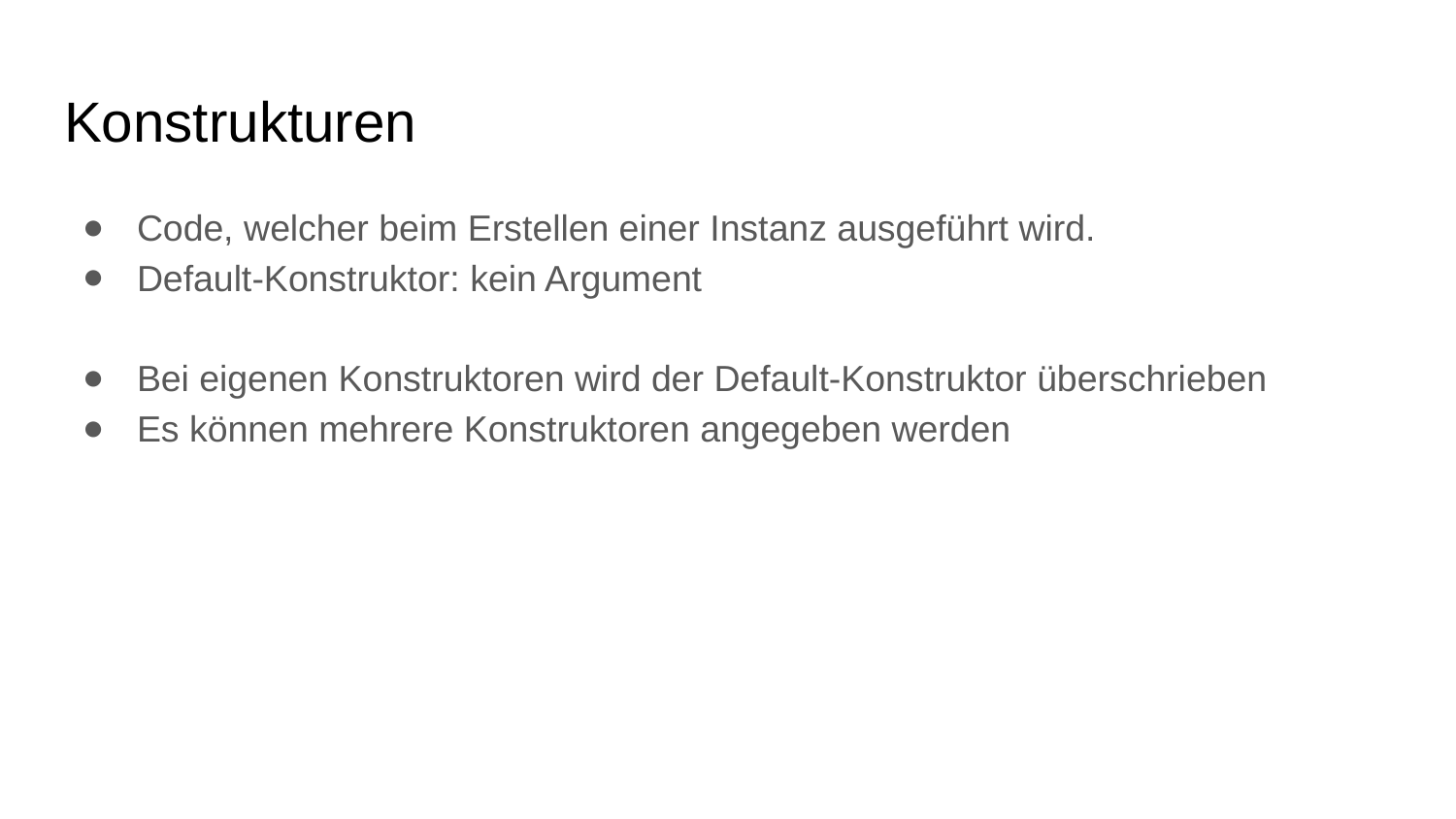

# Konstrukturen
Code, welcher beim Erstellen einer Instanz ausgeführt wird.
Default-Konstruktor: kein Argument

Bei eigenen Konstruktoren wird der Default-Konstruktor überschrieben
Es können mehrere Konstruktoren angegeben werden